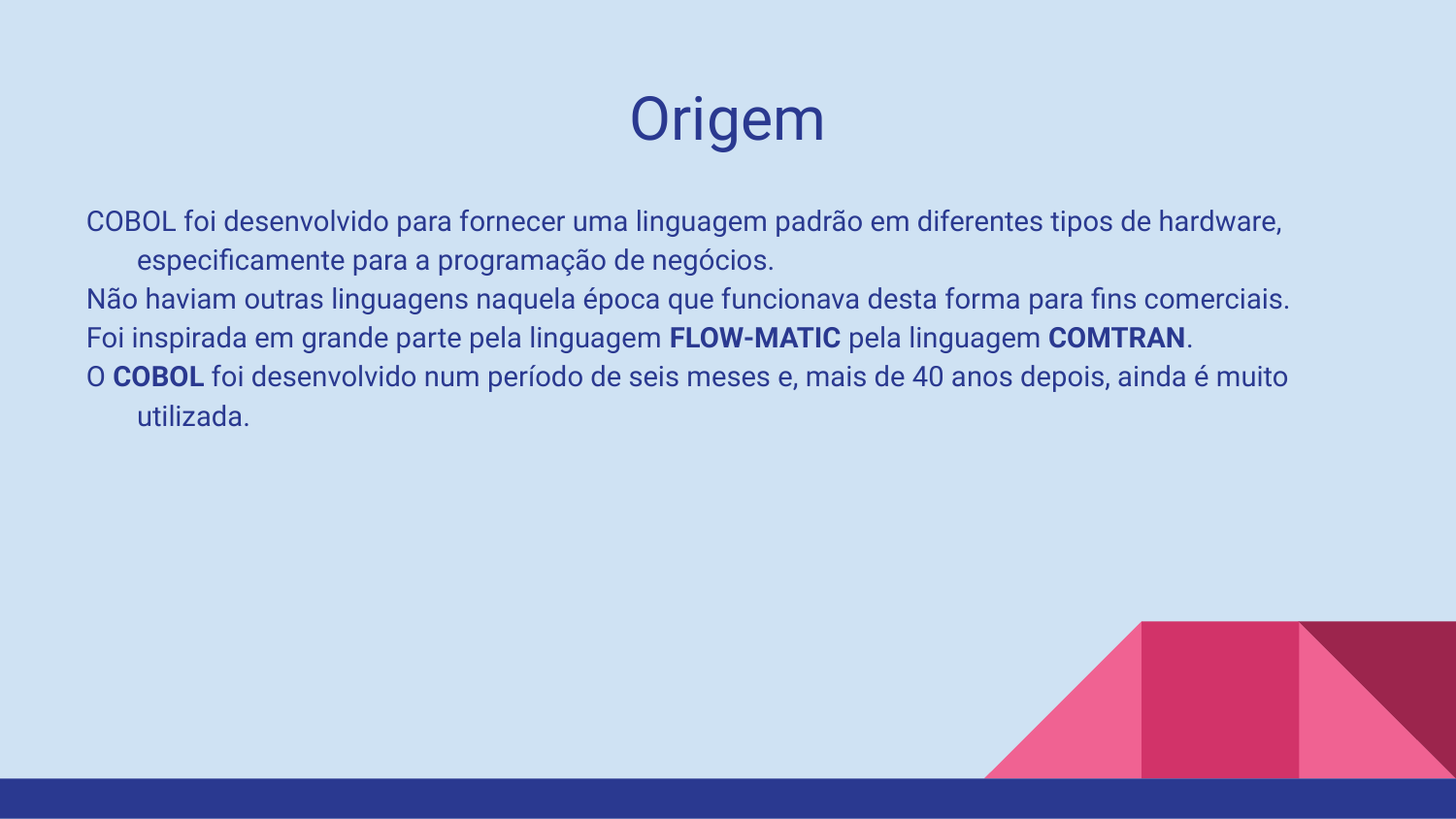

# Origem
COBOL foi desenvolvido para fornecer uma linguagem padrão em diferentes tipos de hardware, especificamente para a programação de negócios.
Não haviam outras linguagens naquela época que funcionava desta forma para fins comerciais.
Foi inspirada em grande parte pela linguagem FLOW-MATIC pela linguagem COMTRAN.
O COBOL foi desenvolvido num período de seis meses e, mais de 40 anos depois, ainda é muito utilizada.